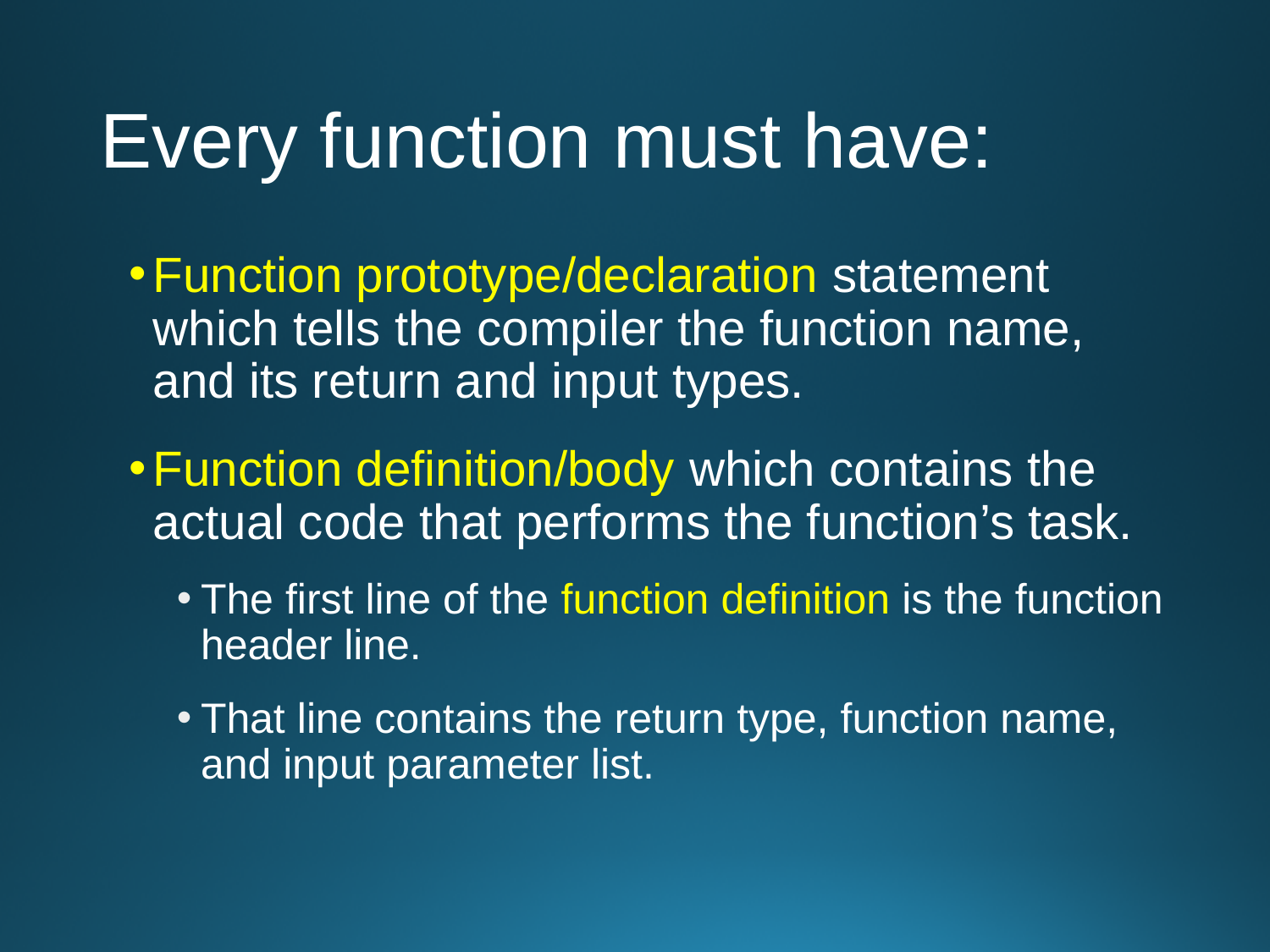

# Every function must have:
Function prototype/declaration statement which tells the compiler the function name, and its return and input types.
Function definition/body which contains the actual code that performs the function’s task.
The first line of the function definition is the function header line.
That line contains the return type, function name, and input parameter list.